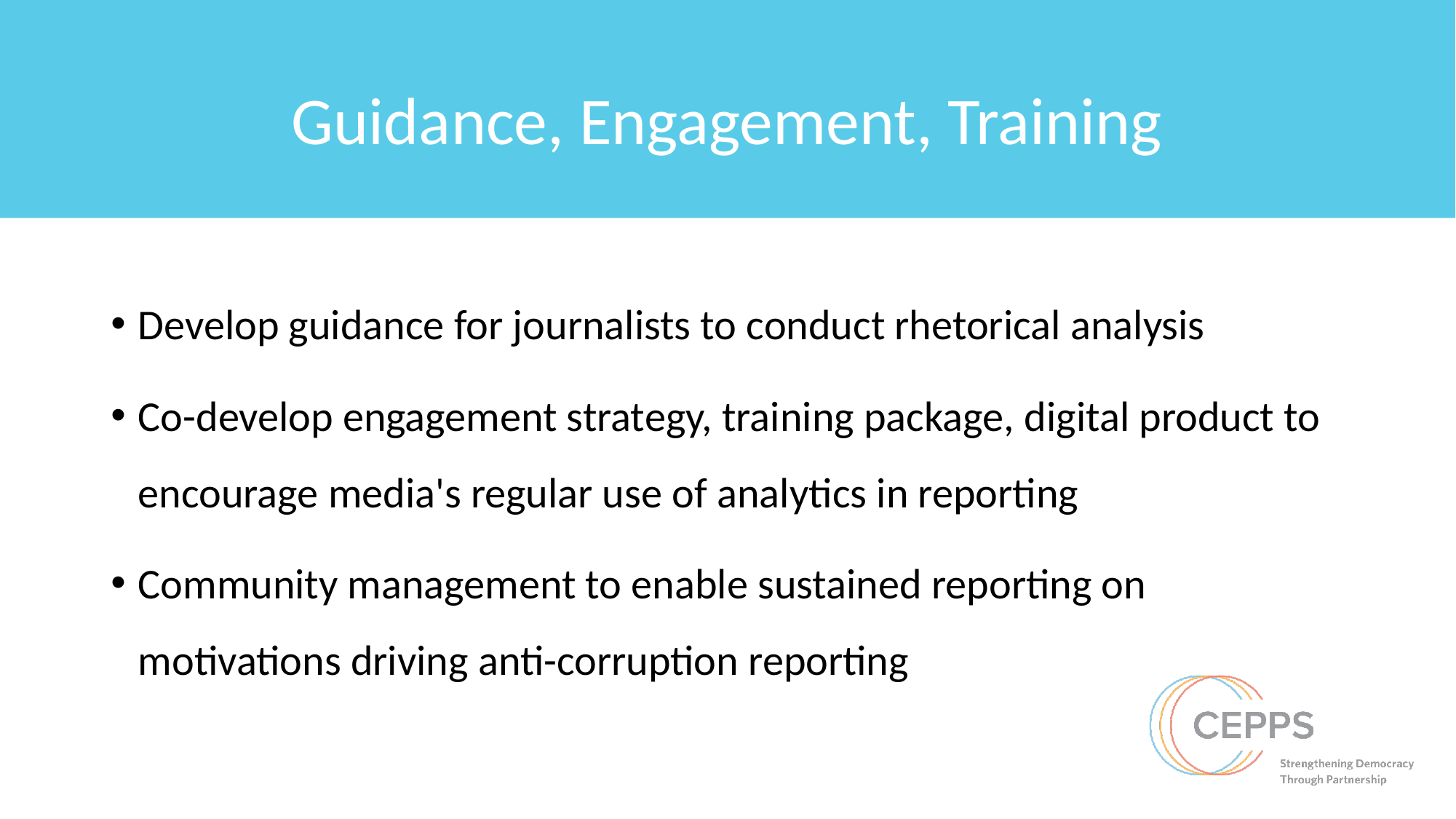

# Guidance, Engagement, Training
Develop guidance for journalists to conduct rhetorical analysis
Co-develop engagement strategy, training package, digital product to encourage media's regular use of analytics in reporting
Community management to enable sustained reporting on motivations driving anti-corruption reporting